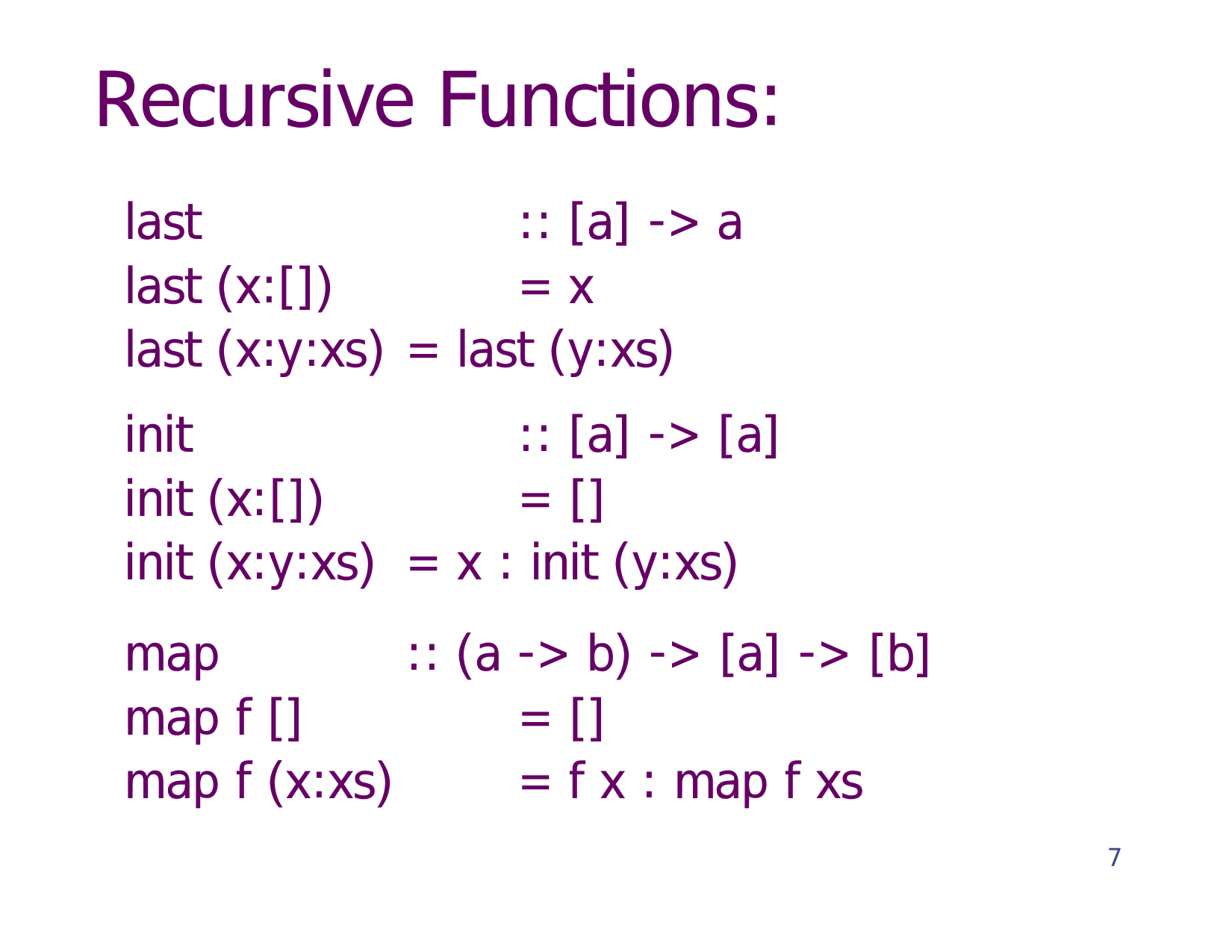

# Recursive Functions:
last			:: [a] -> a
last (x:[])		= x
last (x:y:xs)	= last (y:xs)

init			:: [a] -> [a]
init (x:[])		= []
init (x:y:xs)	= x : init (y:xs)

map 		:: (a -> b) -> [a] -> [b]
map f []		= []
map f (x:xs) 	= f x : map f xs
7